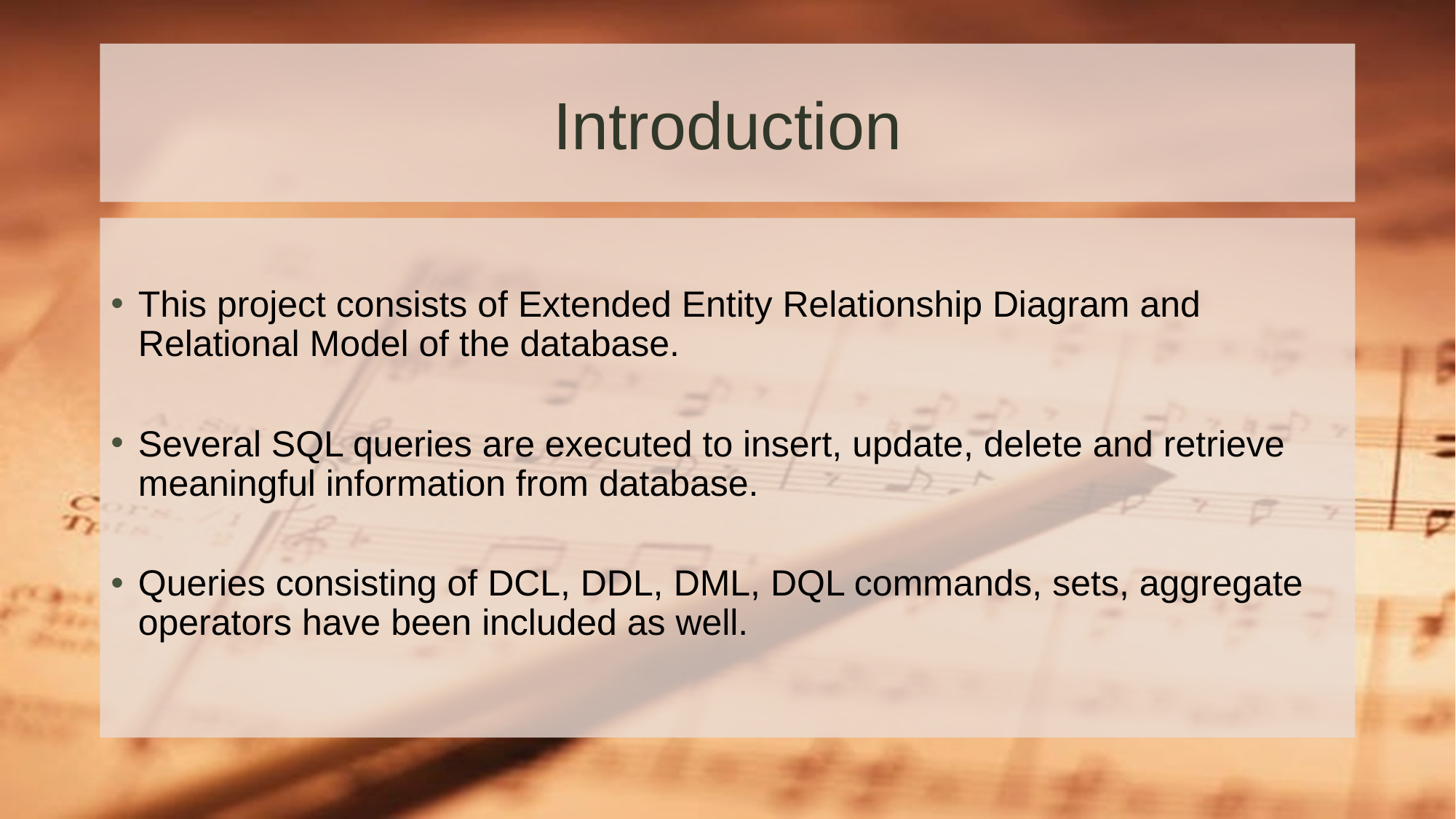

# Introduction

This project consists of Extended Entity Relationship Diagram and Relational Model of the database.

Several SQL queries are executed to insert, update, delete and retrieve meaningful information from database.

Queries consisting of DCL, DDL, DML, DQL commands, sets, aggregate operators have been included as well.